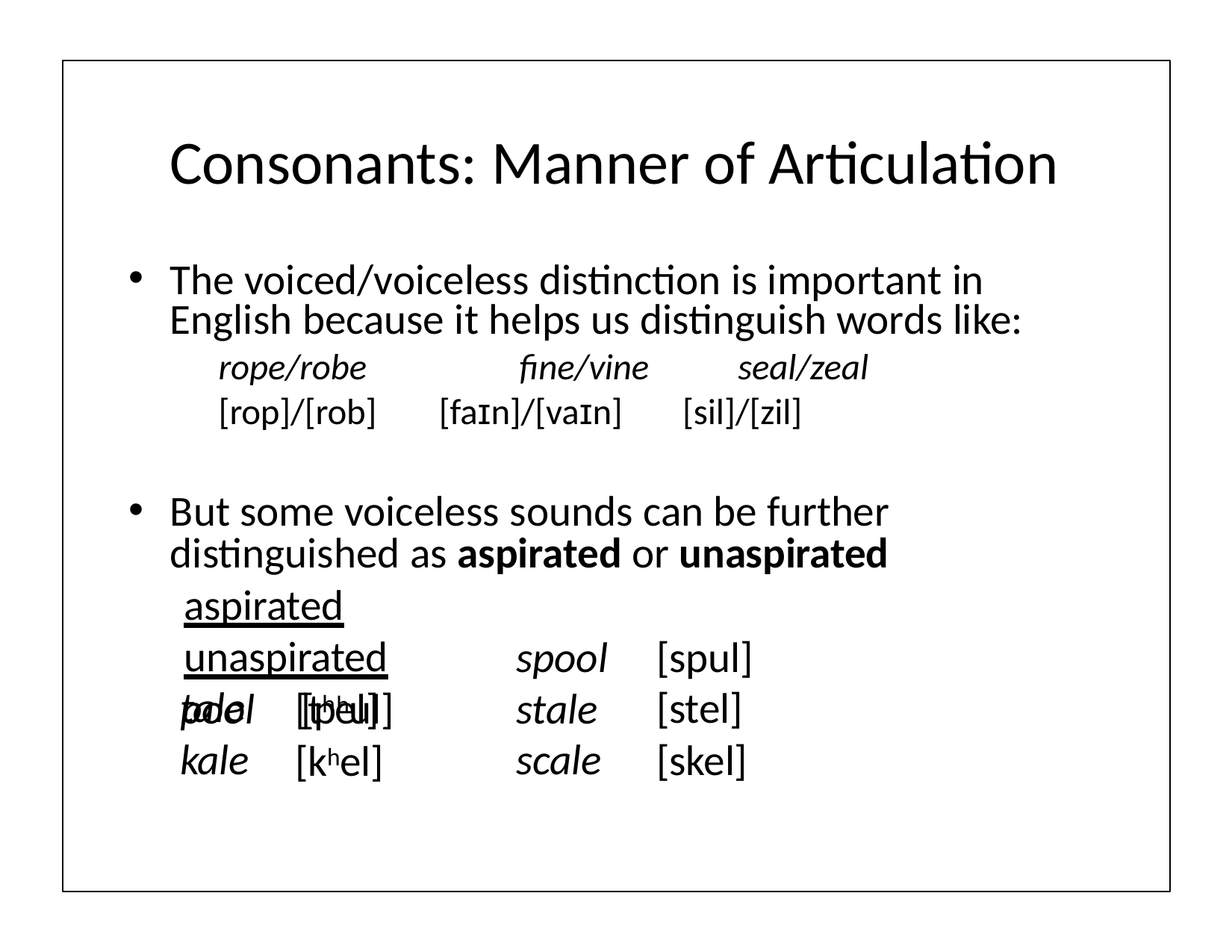

# Consonants: Manner of Articulation
The voiced/voiceless distinction is important in English because it helps us distinguish words like:
rope/robe
[rop]/[rob]
fine/vine
[faɪn]/[vaɪn]
seal/zeal
[sil]/[zil]
But some voiceless sounds can be further distinguished as aspirated or unaspirated
aspirated	unaspirated
pool	[phul]
spool stale scale
[spul]
[stel]
[skel]
tale kale
[thel]
[khel]